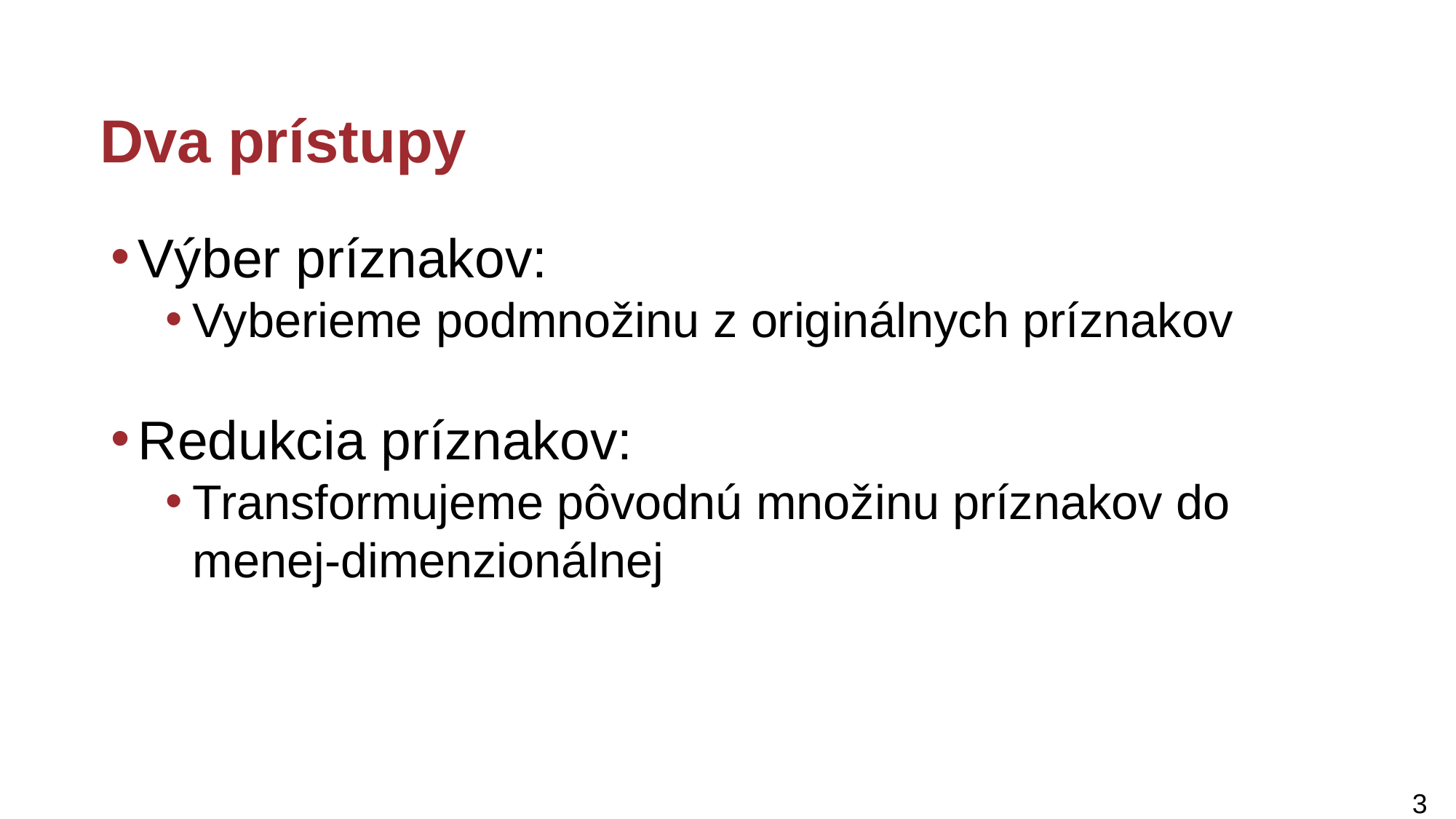

# Dva prístupy
Výber príznakov:
Vyberieme podmnožinu z originálnych príznakov

Redukcia príznakov:
Transformujeme pôvodnú množinu príznakov do menej-dimenzionálnej